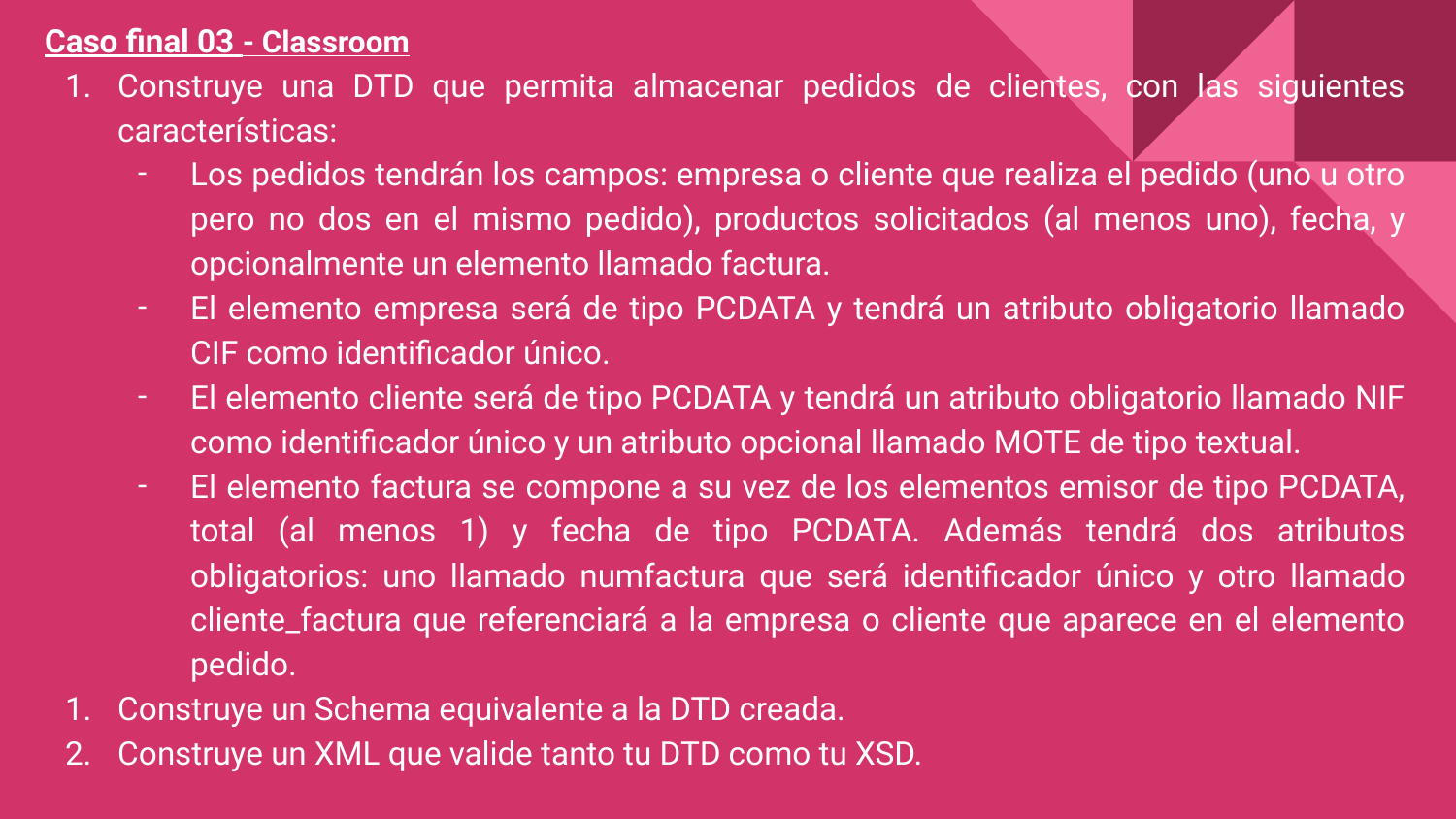

# Caso final 03 - Classroom
Construye una DTD que permita almacenar pedidos de clientes, con las siguientes características:
Los pedidos tendrán los campos: empresa o cliente que realiza el pedido (uno u otro pero no dos en el mismo pedido), productos solicitados (al menos uno), fecha, y opcionalmente un elemento llamado factura.
El elemento empresa será de tipo PCDATA y tendrá un atributo obligatorio llamado CIF como identificador único.
El elemento cliente será de tipo PCDATA y tendrá un atributo obligatorio llamado NIF como identificador único y un atributo opcional llamado MOTE de tipo textual.
El elemento factura se compone a su vez de los elementos emisor de tipo PCDATA, total (al menos 1) y fecha de tipo PCDATA. Además tendrá dos atributos obligatorios: uno llamado numfactura que será identificador único y otro llamado cliente_factura que referenciará a la empresa o cliente que aparece en el elemento pedido.
Construye un Schema equivalente a la DTD creada.
Construye un XML que valide tanto tu DTD como tu XSD.